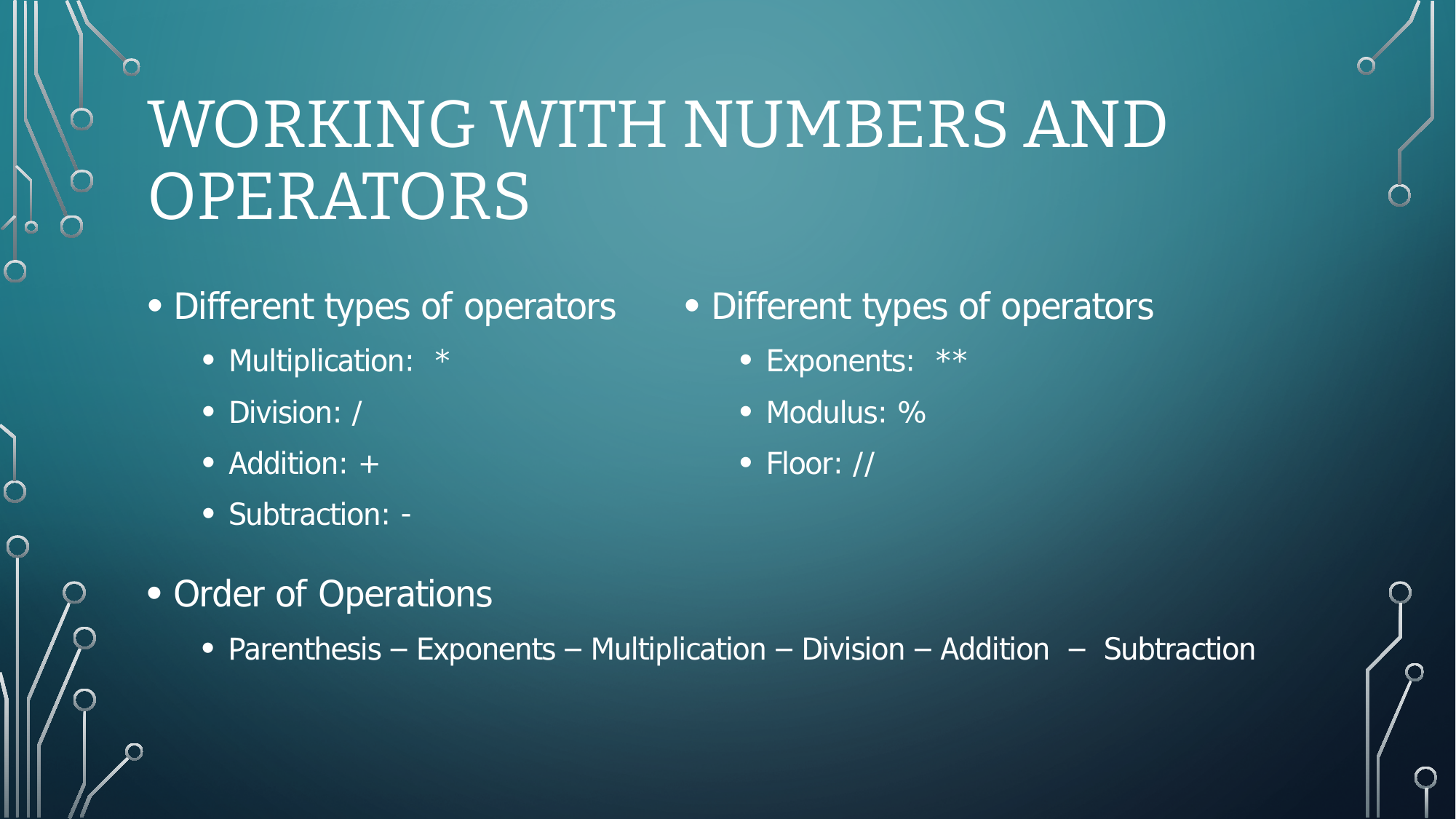

# Working with numbers and operators
Different types of operators
Multiplication:  *
Division: /
Addition: +
Subtraction: -

Different types of operators
Exponents:  **
Modulus: %
Floor: //

Order of Operations
Parenthesis – Exponents – Multiplication – Division – Addition  –  Subtraction